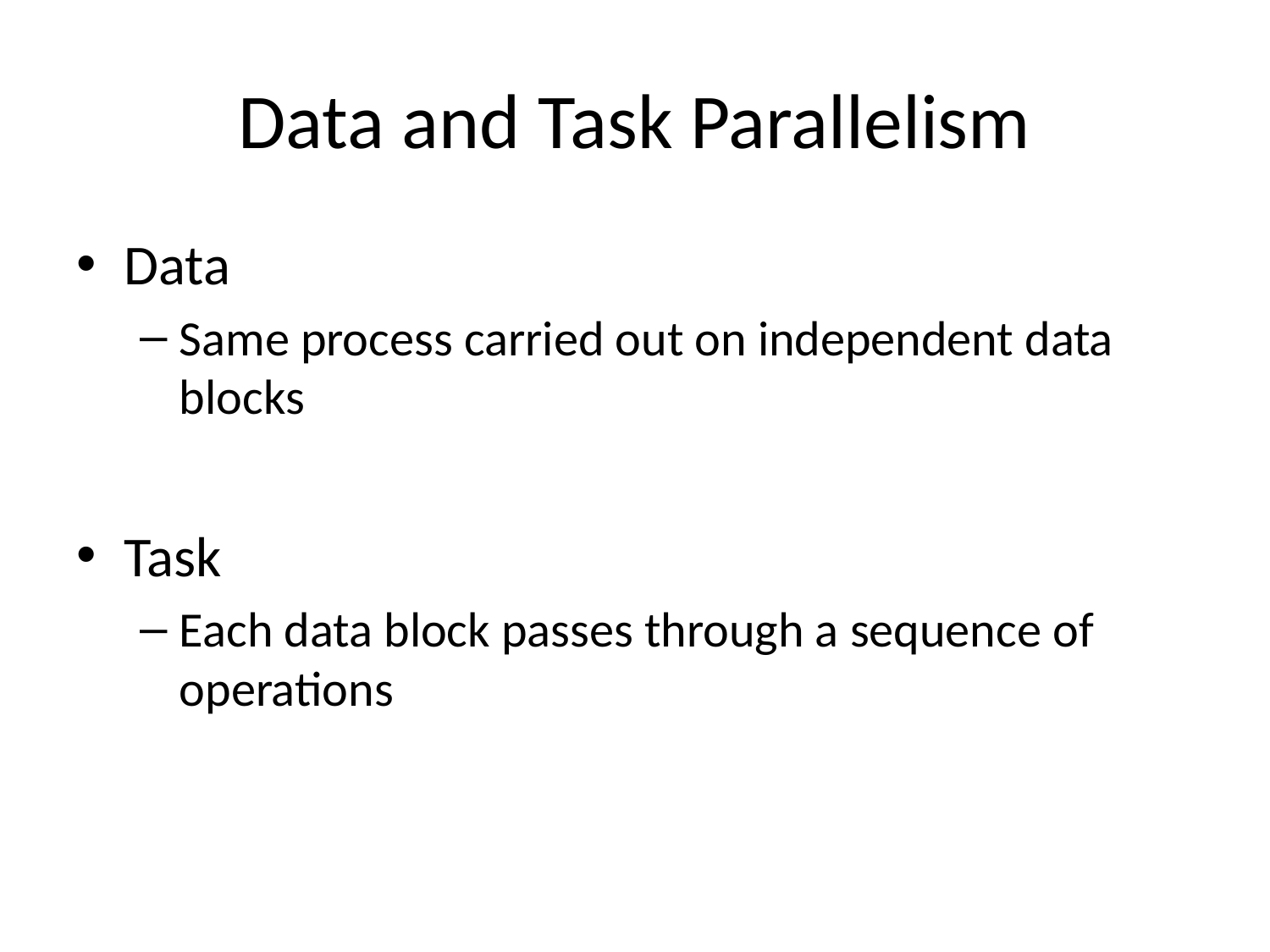

# Data and Task Parallelism
Data
Same process carried out on independent data blocks

Task
Each data block passes through a sequence of operations